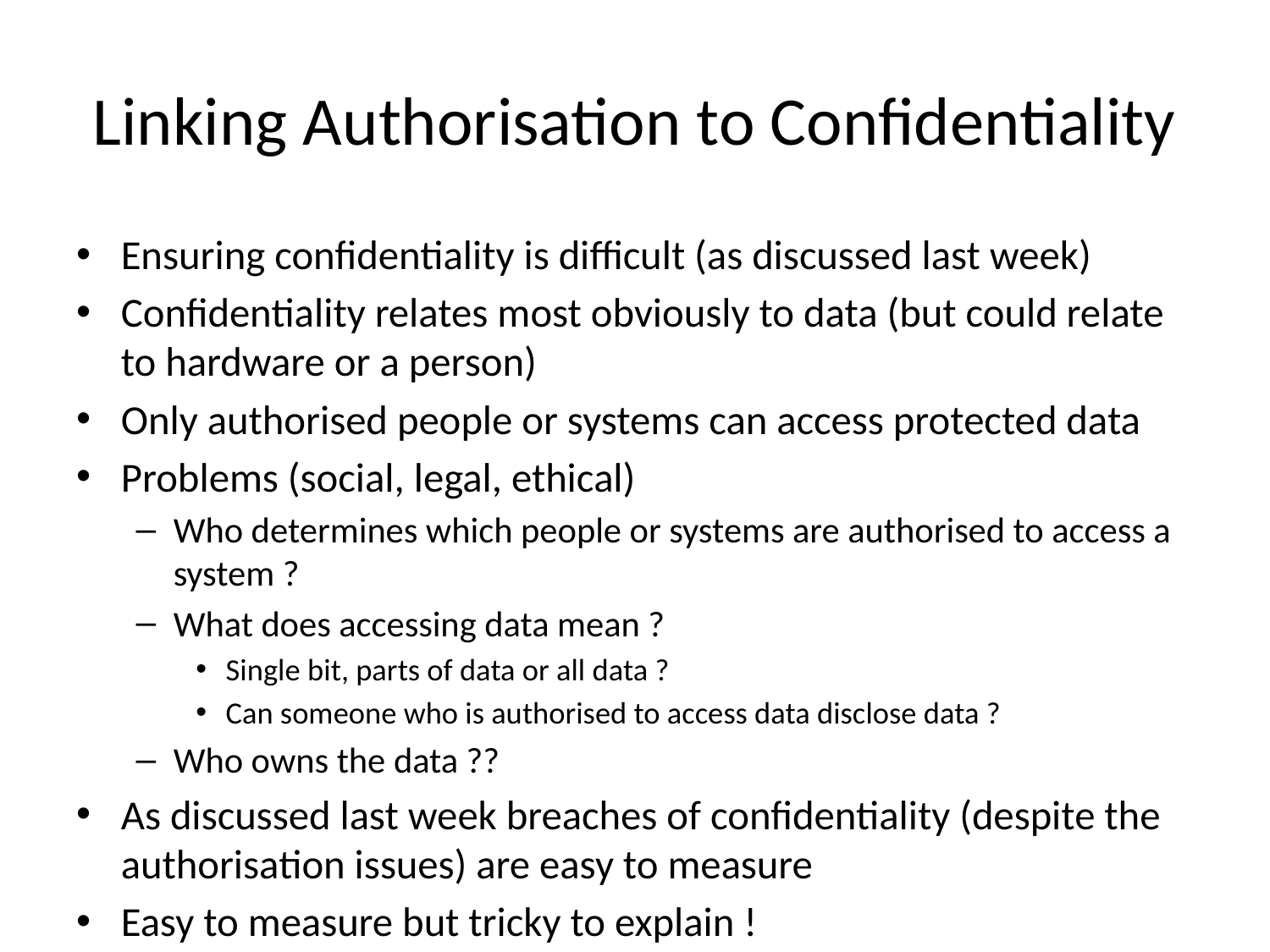

# Linking Authorisation to Confidentiality
Ensuring confidentiality is difficult (as discussed last week)
Confidentiality relates most obviously to data (but could relate to hardware or a person)
Only authorised people or systems can access protected data
Problems (social, legal, ethical)
Who determines which people or systems are authorised to access a system ?
What does accessing data mean ?
Single bit, parts of data or all data ?
Can someone who is authorised to access data disclose data ?
Who owns the data ??
As discussed last week breaches of confidentiality (despite the authorisation issues) are easy to measure
Easy to measure but tricky to explain !